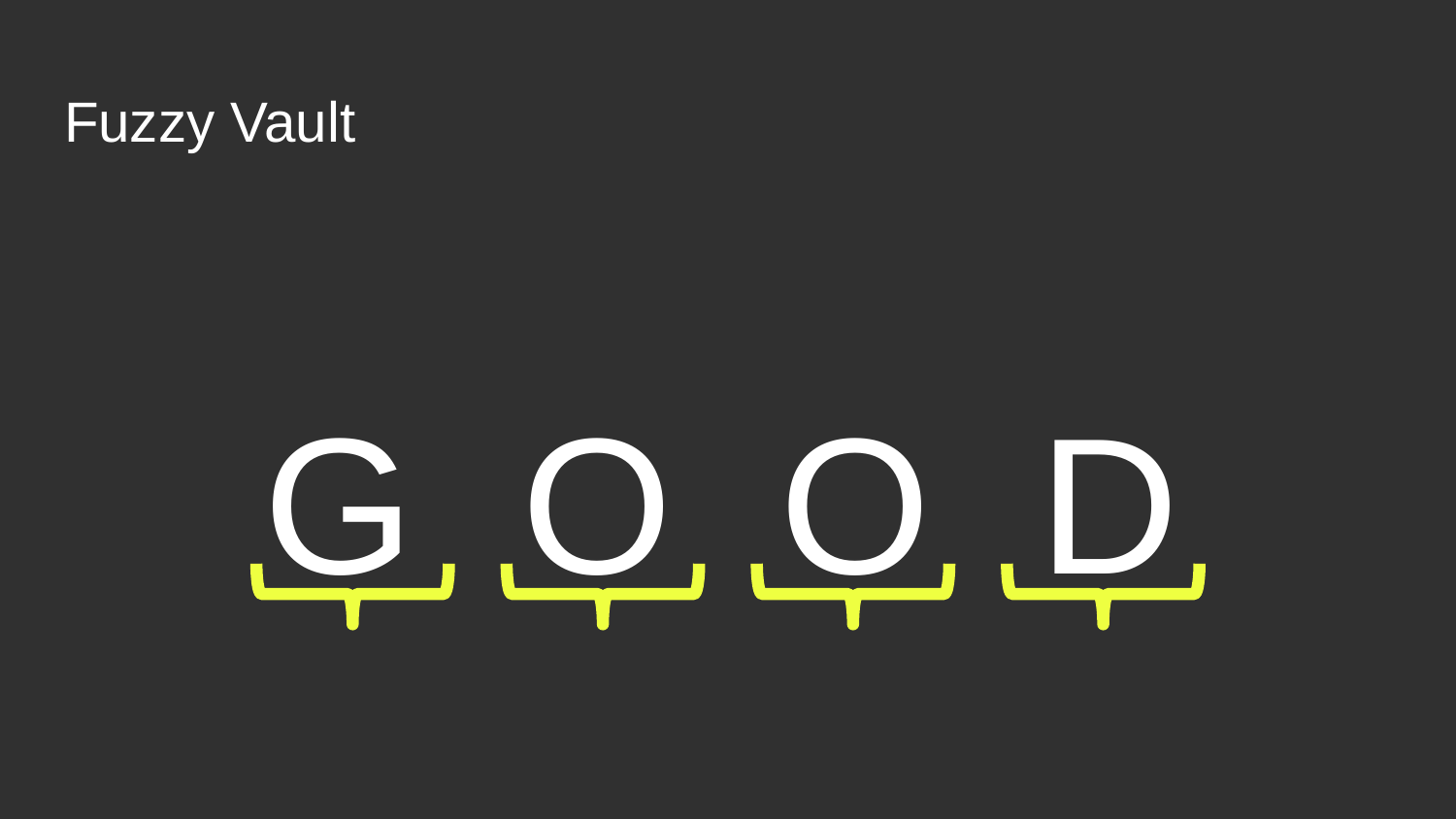

# Fuzzy Vault
G  O  O  D